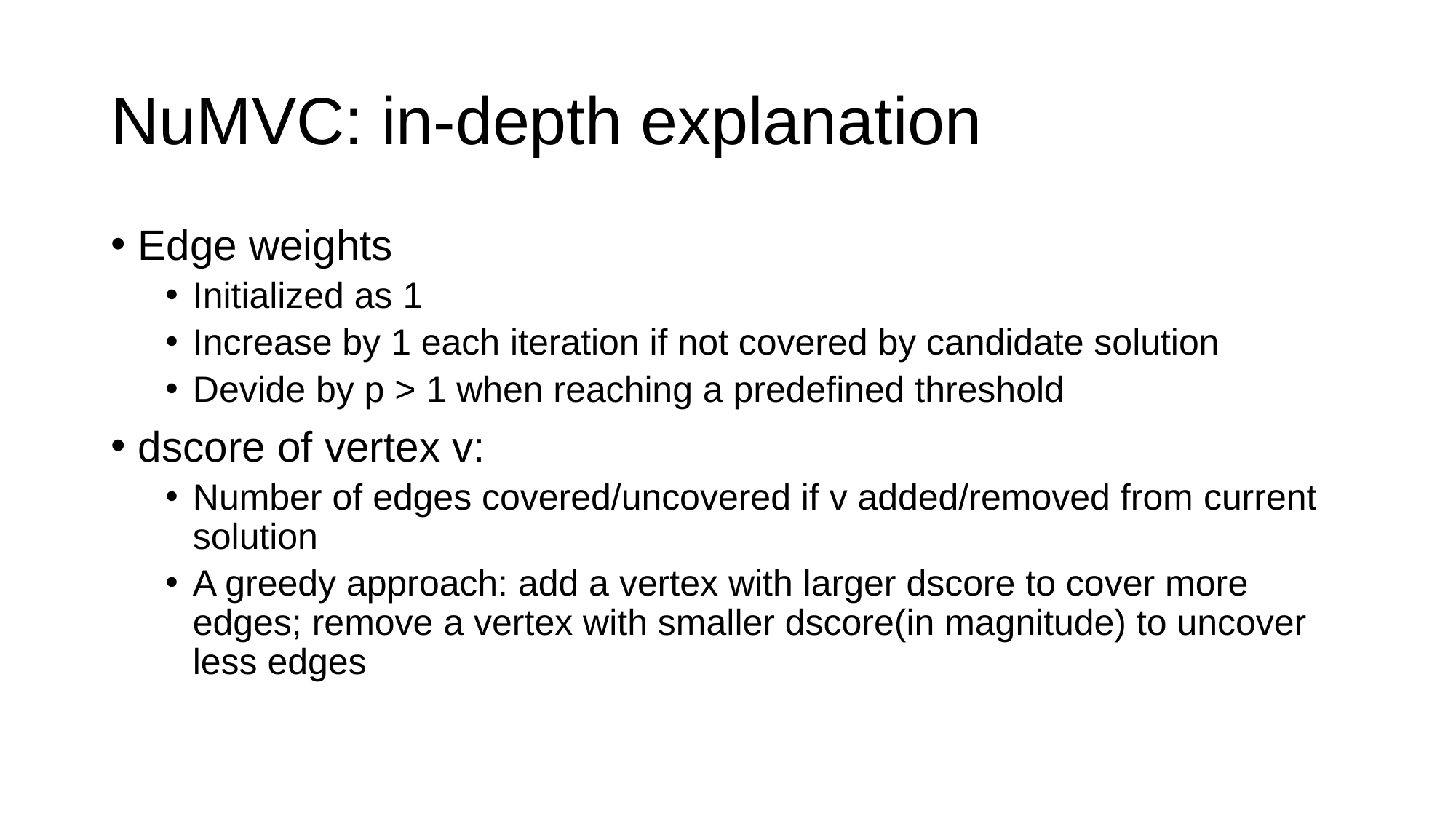

# NuMVC: in-depth explanation
Edge weights
Initialized as 1
Increase by 1 each iteration if not covered by candidate solution
Devide by p > 1 when reaching a predefined threshold
dscore of vertex v:
Number of edges covered/uncovered if v added/removed from current solution
A greedy approach: add a vertex with larger dscore to cover more edges; remove a vertex with smaller dscore(in magnitude) to uncover less edges